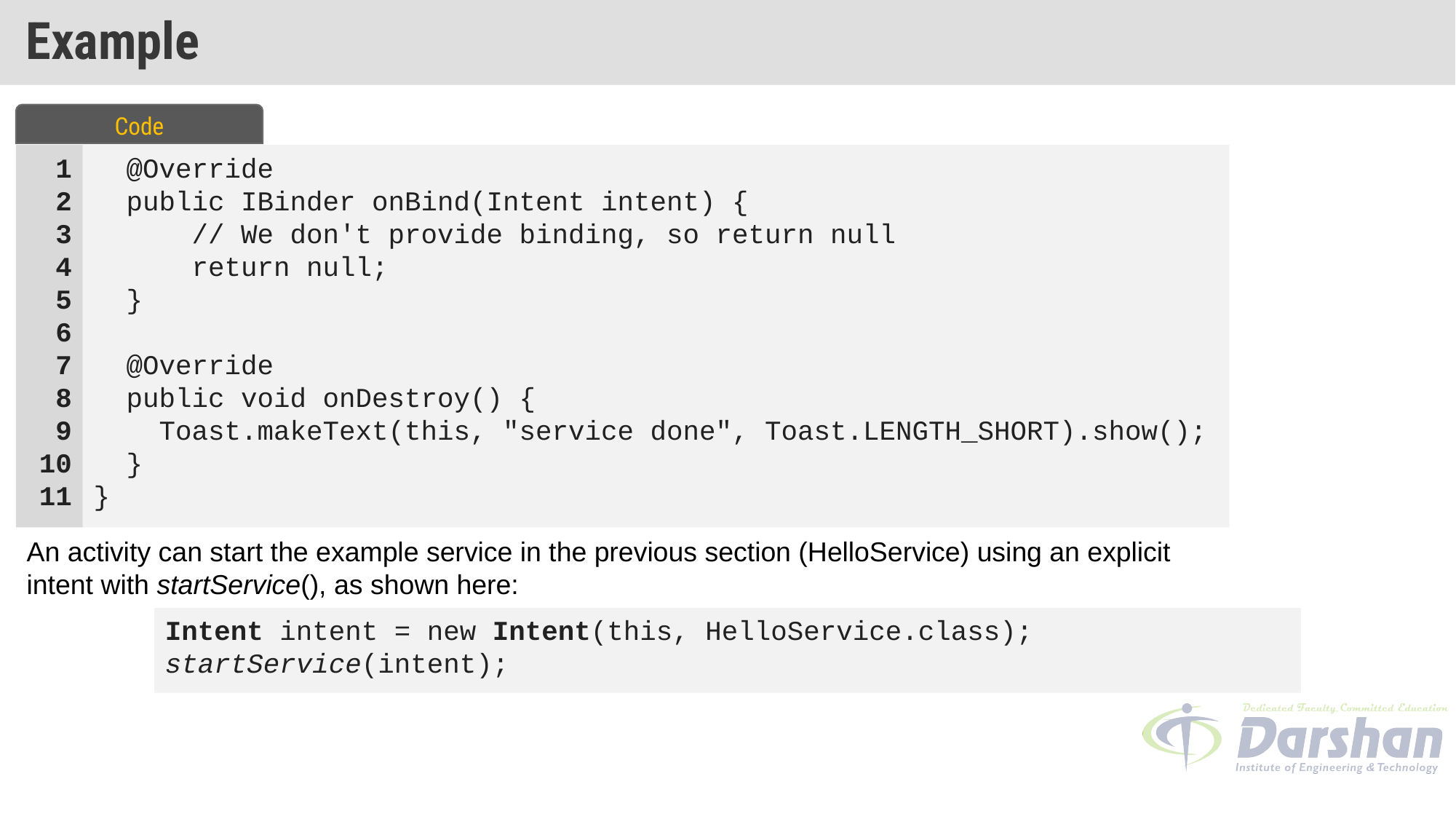

# Example
Code
  @Override
  public IBinder onBind(Intent intent) {
      // We don't provide binding, so return null
      return null;
  }

  @Override
  public void onDestroy() {
    Toast.makeText(this, "service done", Toast.LENGTH_SHORT).show();
  }
}
1
2
3
4
5
6
7
8
9
10
11
An activity can start the example service in the previous section (HelloService) using an explicit intent with startService(), as shown here:
Intent intent = new Intent(this, HelloService.class);
startService(intent);